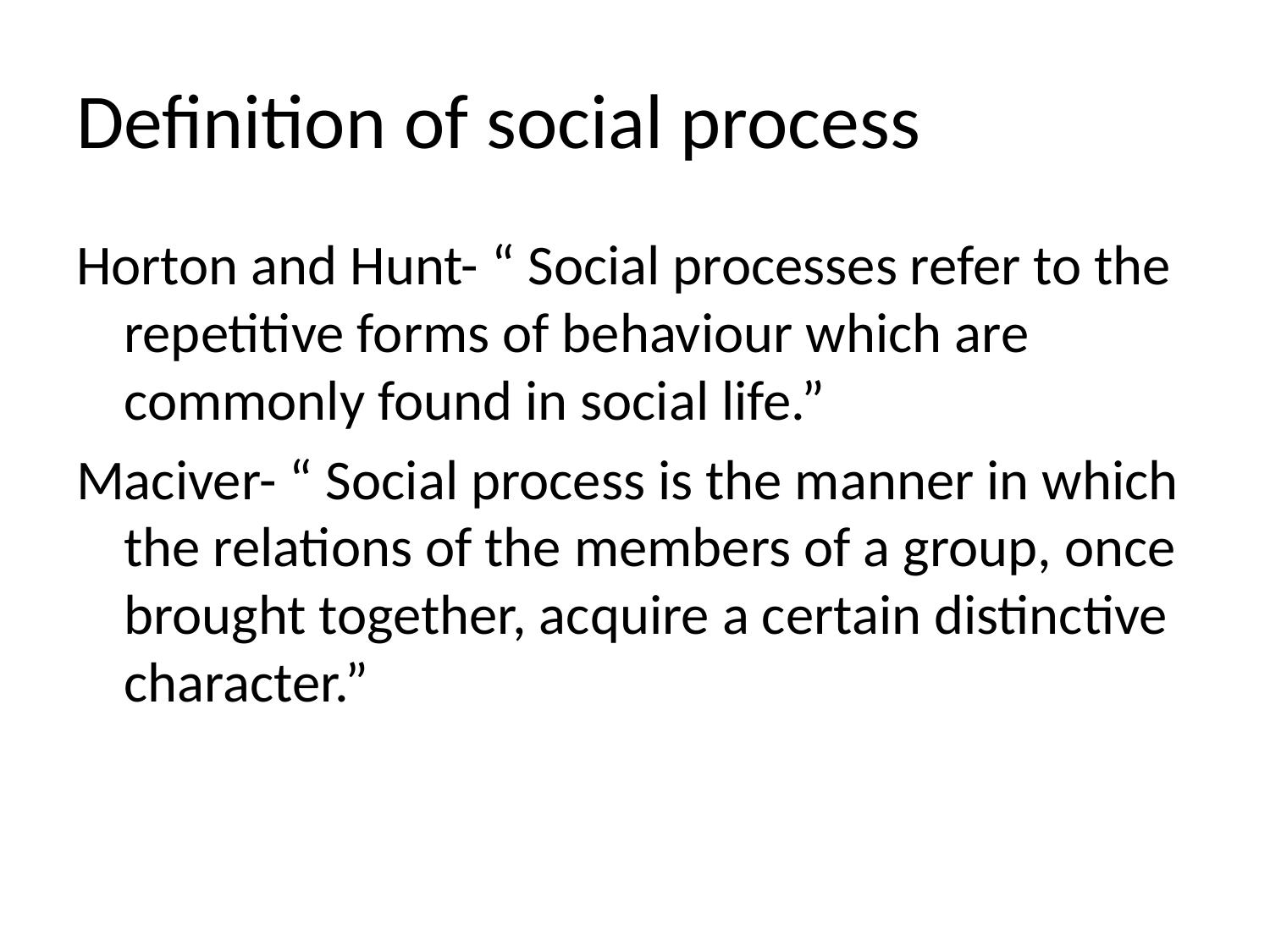

# Definition of social process
Horton and Hunt- “ Social processes refer to the repetitive forms of behaviour which are commonly found in social life.”
Maciver- “ Social process is the manner in which the relations of the members of a group, once brought together, acquire a certain distinctive character.”